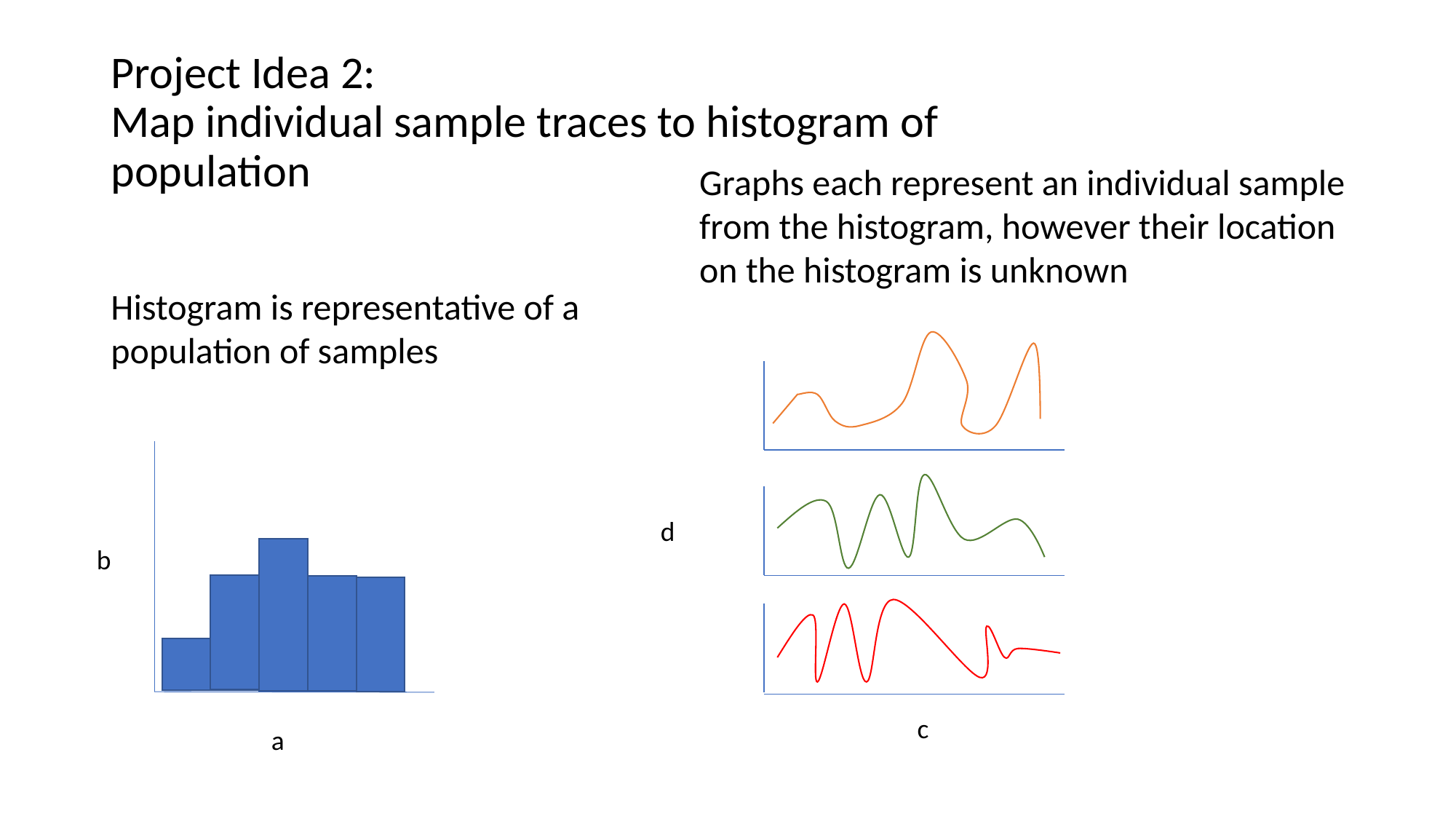

# Project Idea 2: Map individual sample traces to histogram of population
Graphs each represent an individual sample from the histogram, however their location on the histogram is unknown
Histogram is representative of a population of samples

d
b

c
a